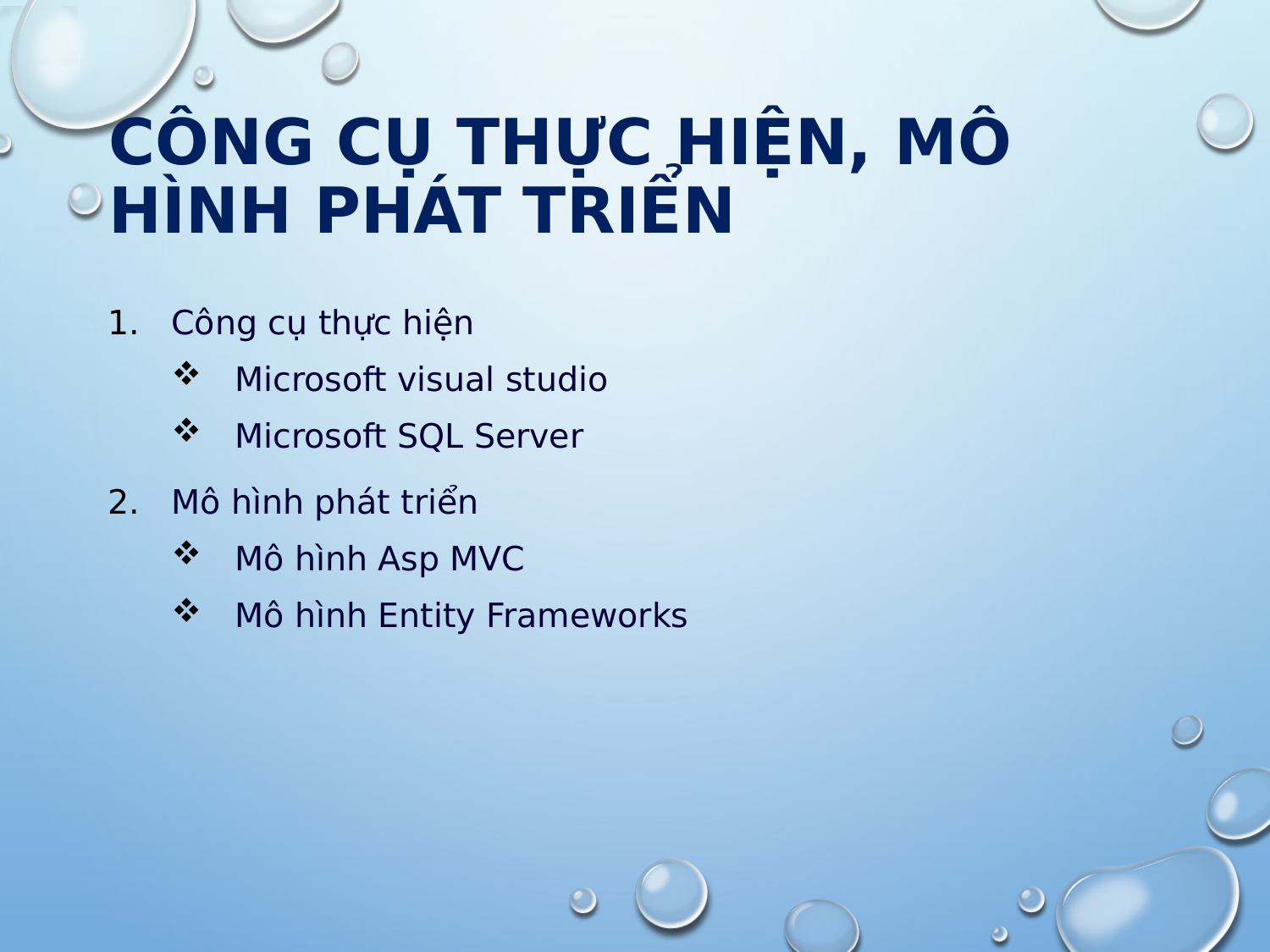

# Công cụ thực hiện, mô hình phát triển
Công cụ thực hiện
Microsoft visual studio
Microsoft SQL Server
Mô hình phát triển
Mô hình Asp MVC
Mô hình Entity Frameworks